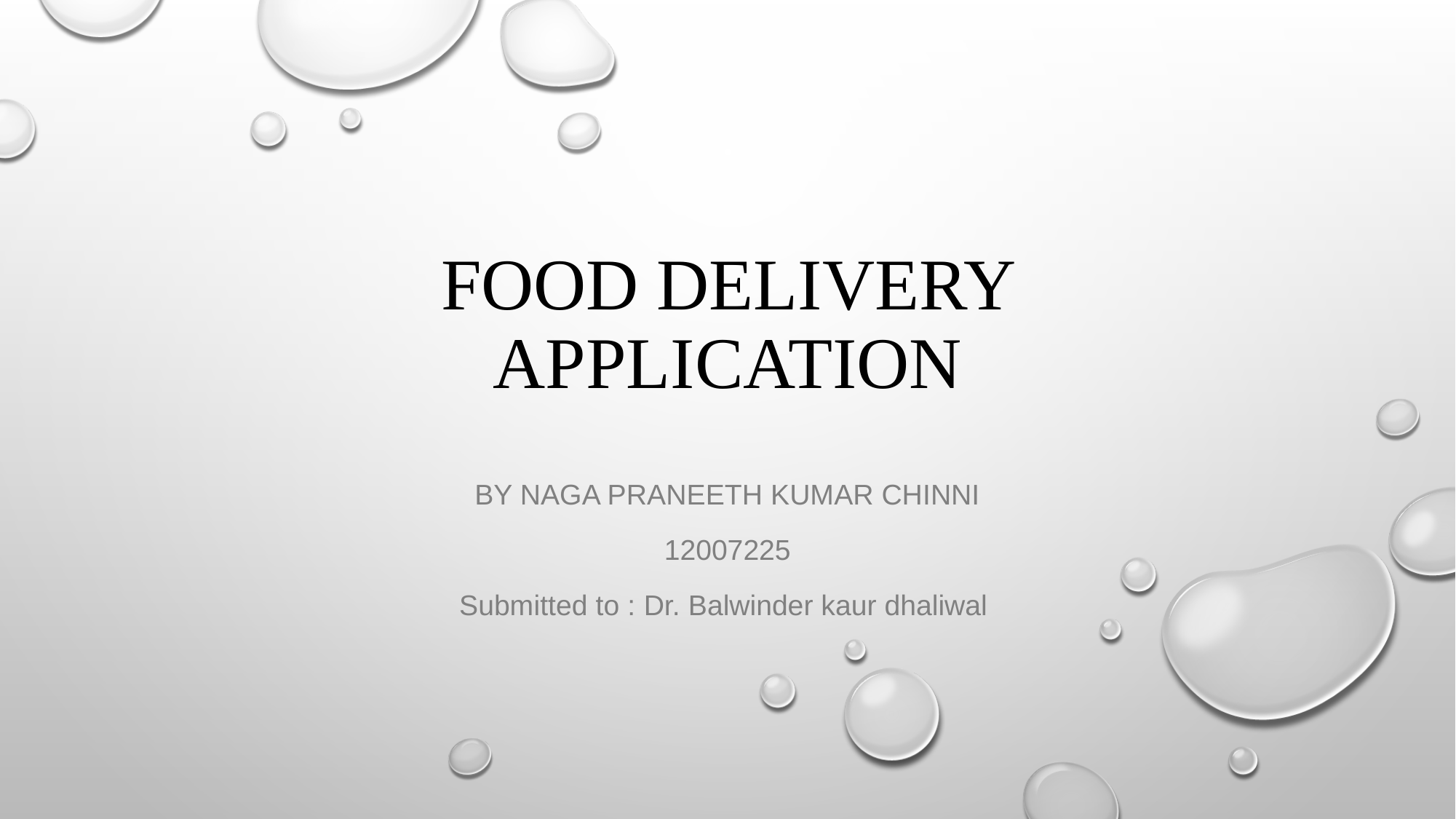

# Food delivery application
By naga praneeth kumar chinni
12007225
Submitted to : Dr. Balwinder kaur dhaliwal